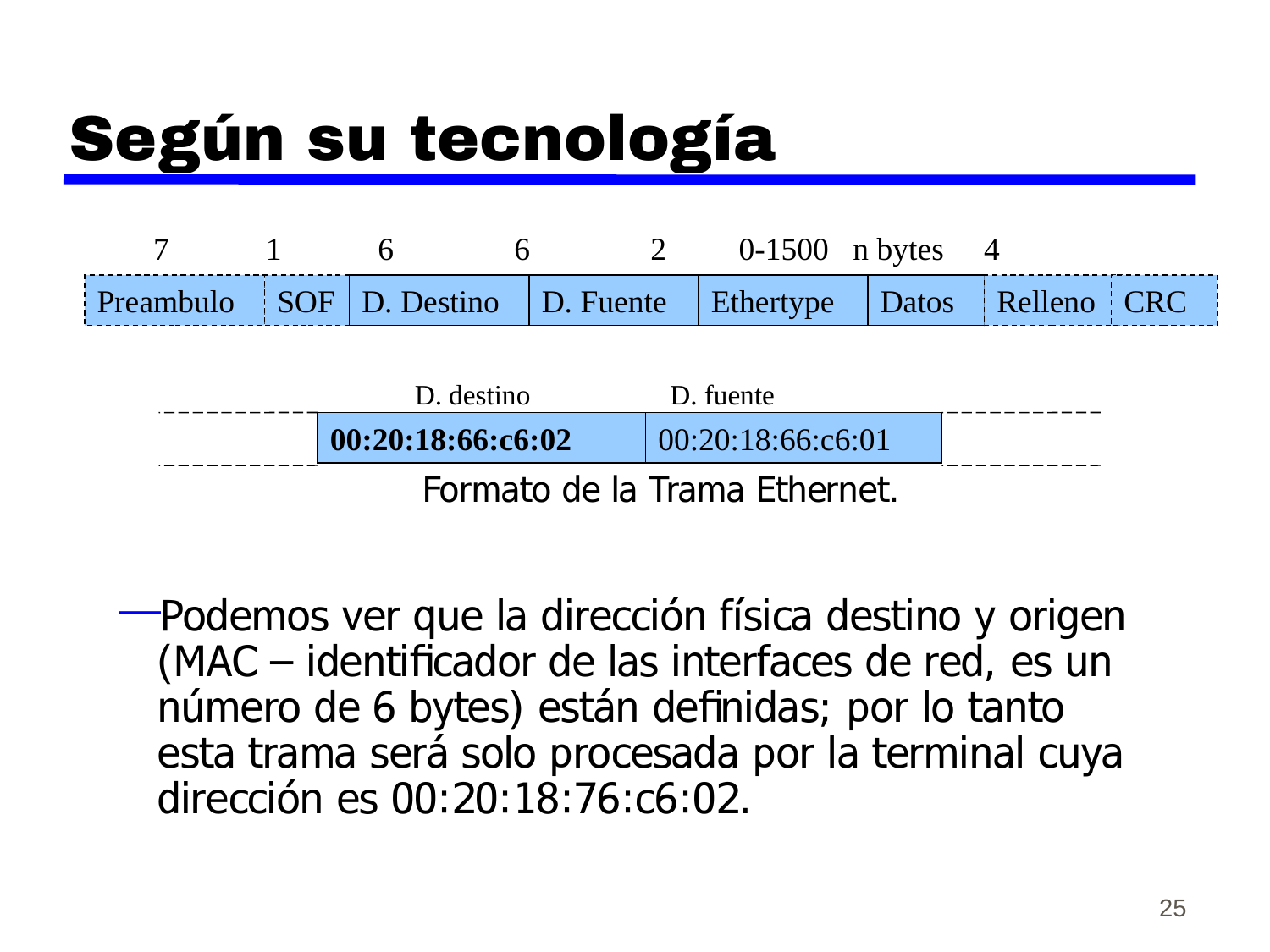

# Según su tecnología
       7            1            6               6               2         0-1500   n bytes     4
Preambulo
SOF
D. Destino
D. Fuente
Ethertype
Datos
Relleno
CRC
D. destino                    D. fuente

00:20:18:66:c6:02
00:20:18:66:c6:01

Formato de la Trama Ethernet.

Podemos ver que la dirección física destino y origen (MAC – identificador de las interfaces de red, es un número de 6 bytes) están definidas; por lo tanto esta trama será solo procesada por la terminal cuya dirección es 00:20:18:76:c6:02.

25